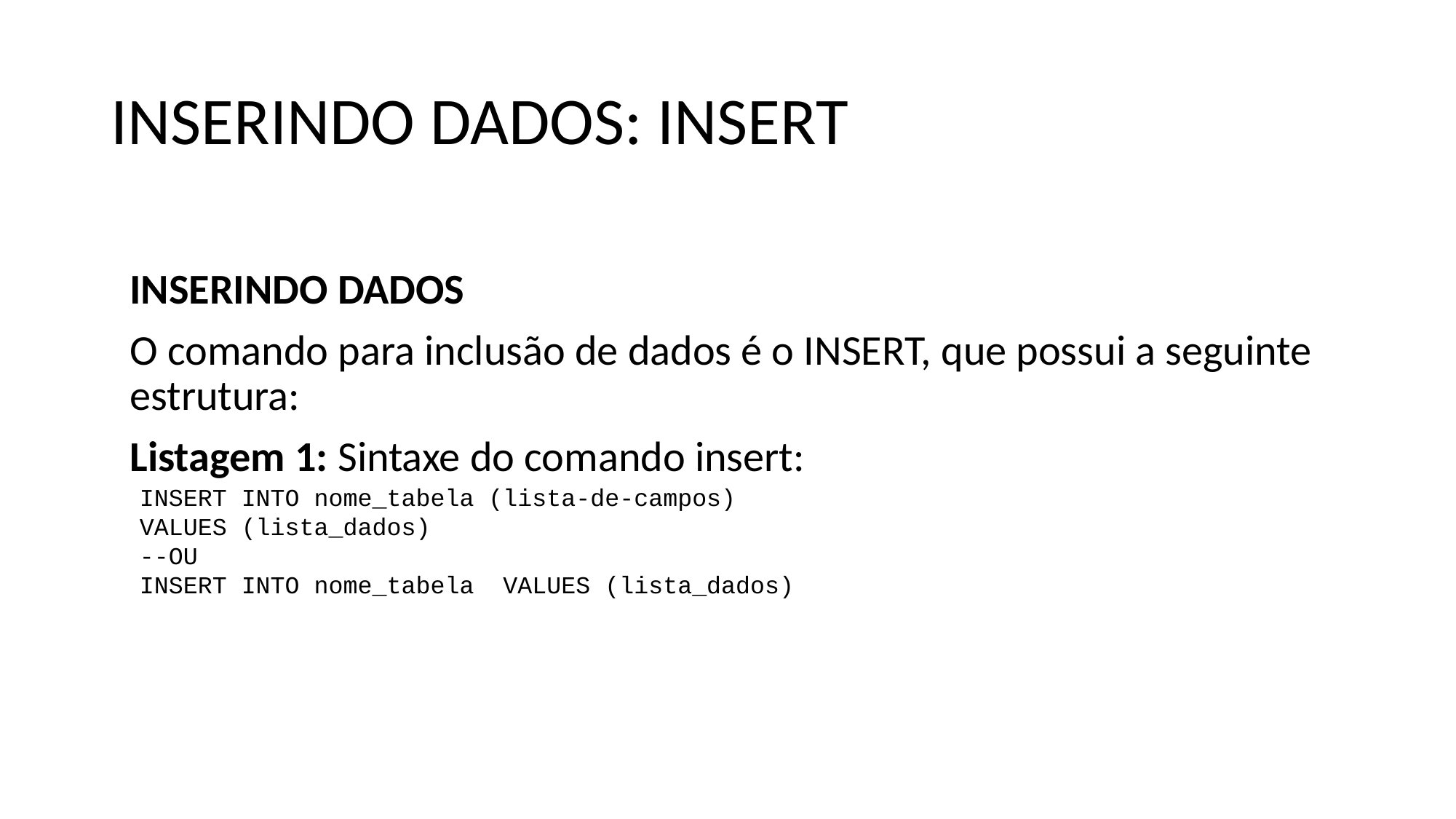

# INSERINDO DADOS: INSERT
INSERINDO DADOS
O comando para inclusão de dados é o INSERT, que possui a seguinte estrutura:
Listagem 1: Sintaxe do comando insert:

INSERT INTO nome_tabela (lista-de-campos)
VALUES (lista_dados)
--OU
INSERT INTO nome_tabela  VALUES (lista_dados)